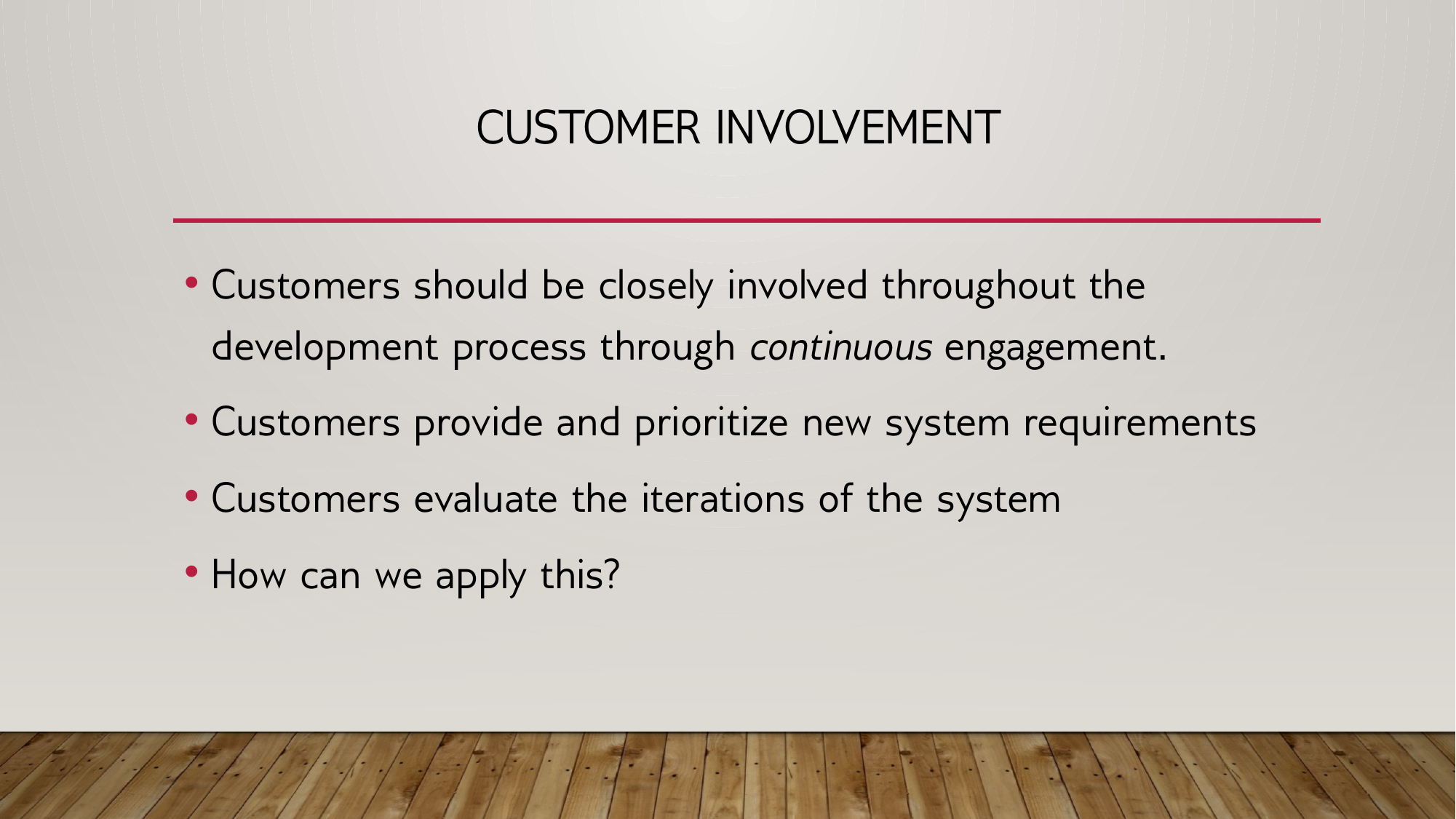

# Customer involvement
Customers should be closely involved throughout the development process through continuous engagement.
Customers provide and prioritize new system requirements
Customers evaluate the iterations of the system
How can we apply this?